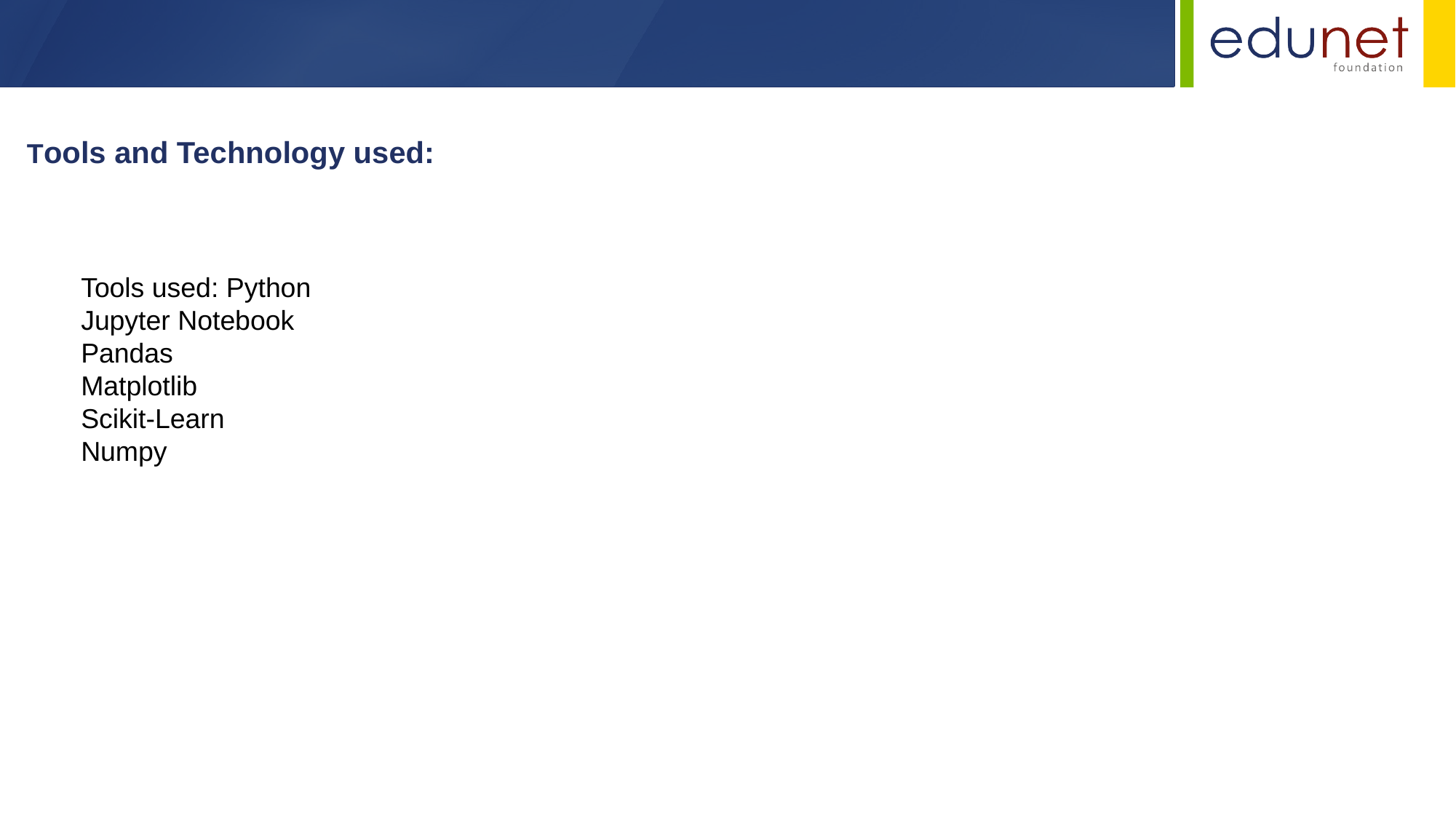

Tools used: Python
         Jupyter Notebook
         Pandas
         Matplotlib
         Scikit-Learn
         Numpy
Tools and Technology used: